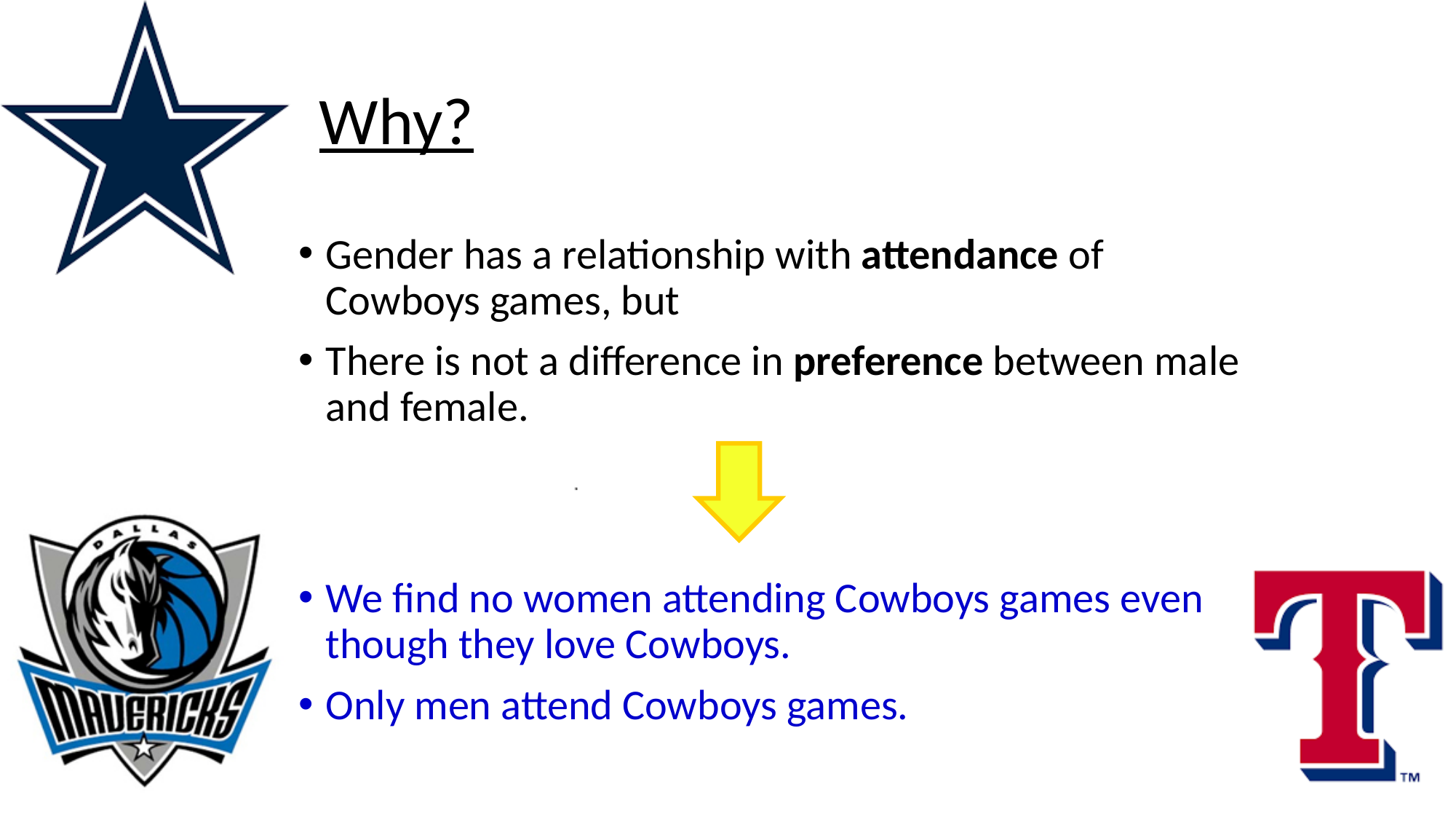

# Why?
Gender has a relationship with attendance of Cowboys games, but
There is not a difference in preference between male and female.

We find no women attending Cowboys games even though they love Cowboys.
Only men attend Cowboys games.